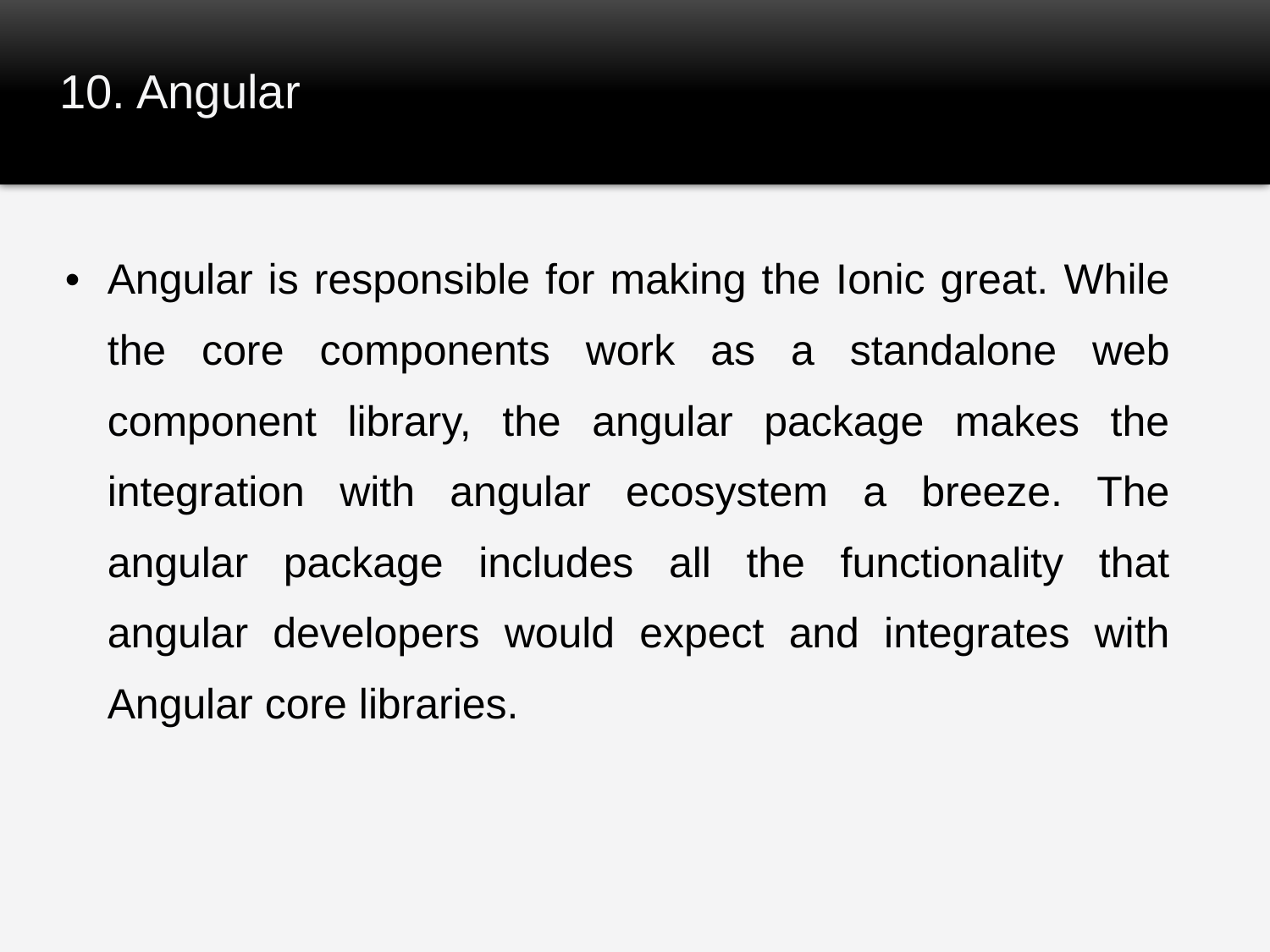

# 10. Angular
Angular is responsible for making the Ionic great. While the core components work as a standalone web component library, the angular package makes the integration with angular ecosystem a breeze. The angular package includes all the functionality that angular developers would expect and integrates with Angular core libraries.